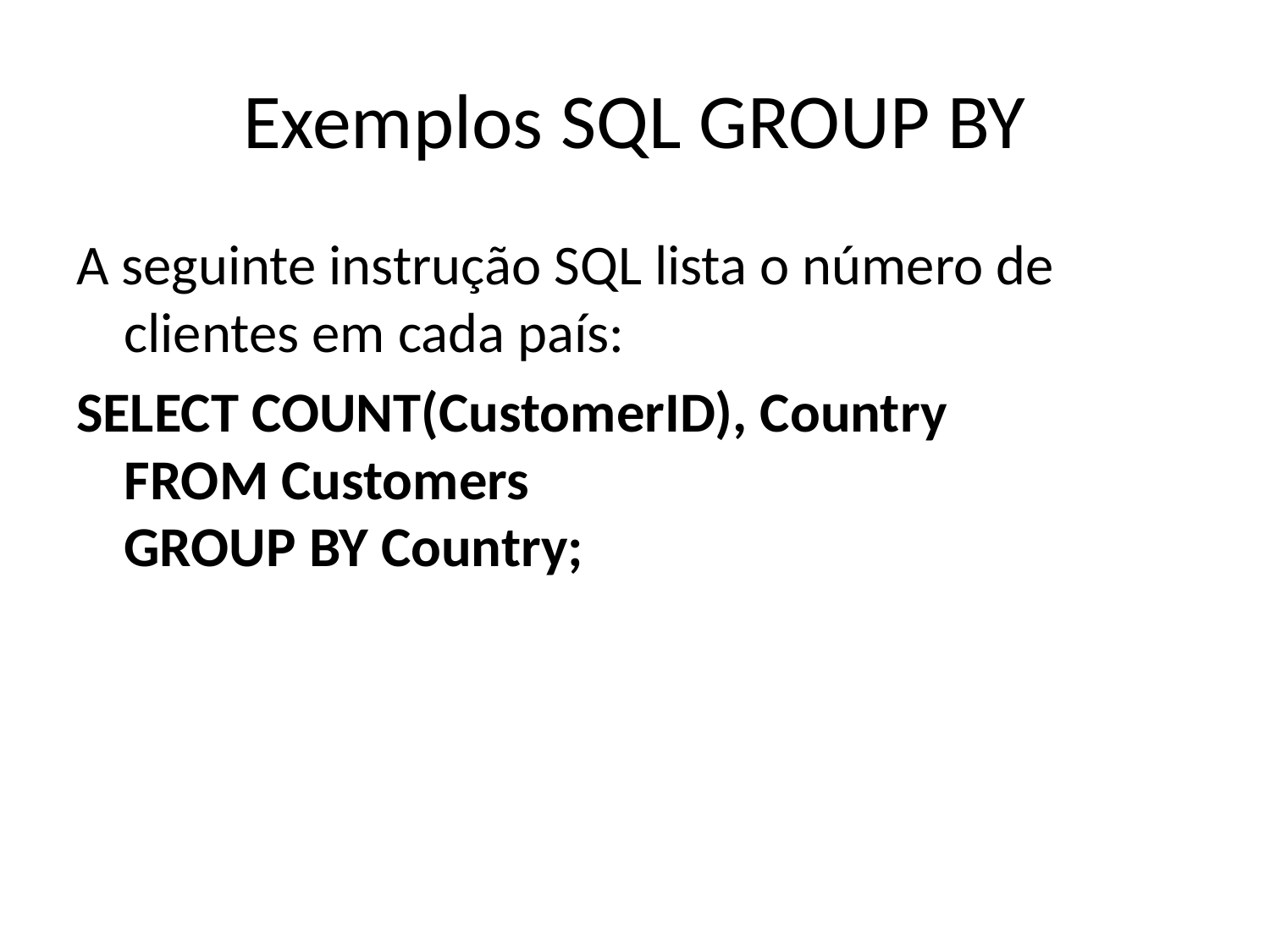

# Exemplos SQL GROUP BY
A seguinte instrução SQL lista o número de clientes em cada país:
SELECT COUNT(CustomerID), Country
FROM Customers
GROUP BY Country;